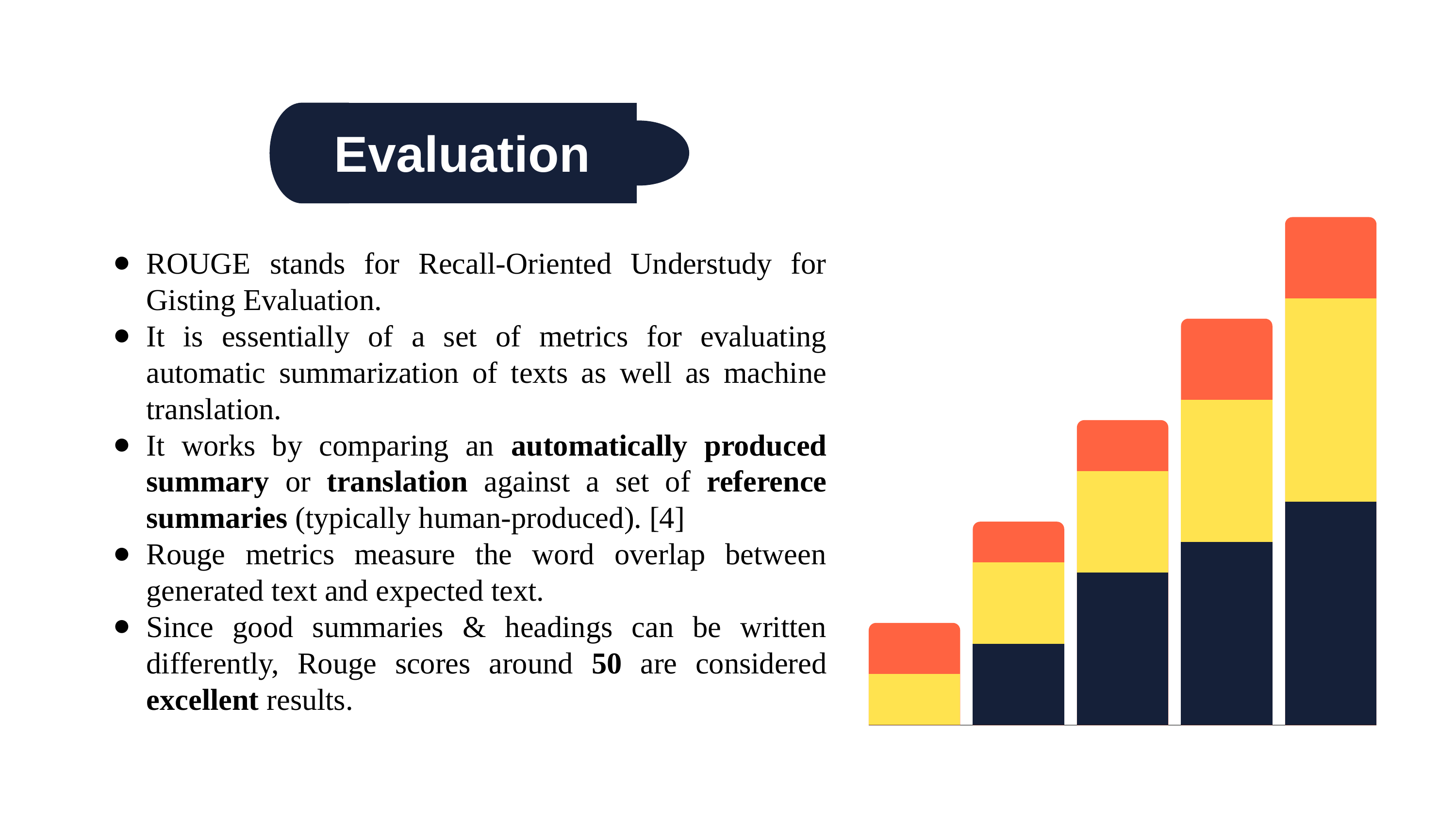

Evaluation

ROUGE stands for Recall-Oriented Understudy for Gisting Evaluation.
It is essentially of a set of metrics for evaluating automatic summarization of texts as well as machine translation.
It works by comparing an automatically produced summary or translation against a set of reference summaries (typically human-produced). [4]
Rouge metrics measure the word overlap between generated text and expected text.
Since good summaries & headings can be written differently, Rouge scores around 50 are considered excellent results.